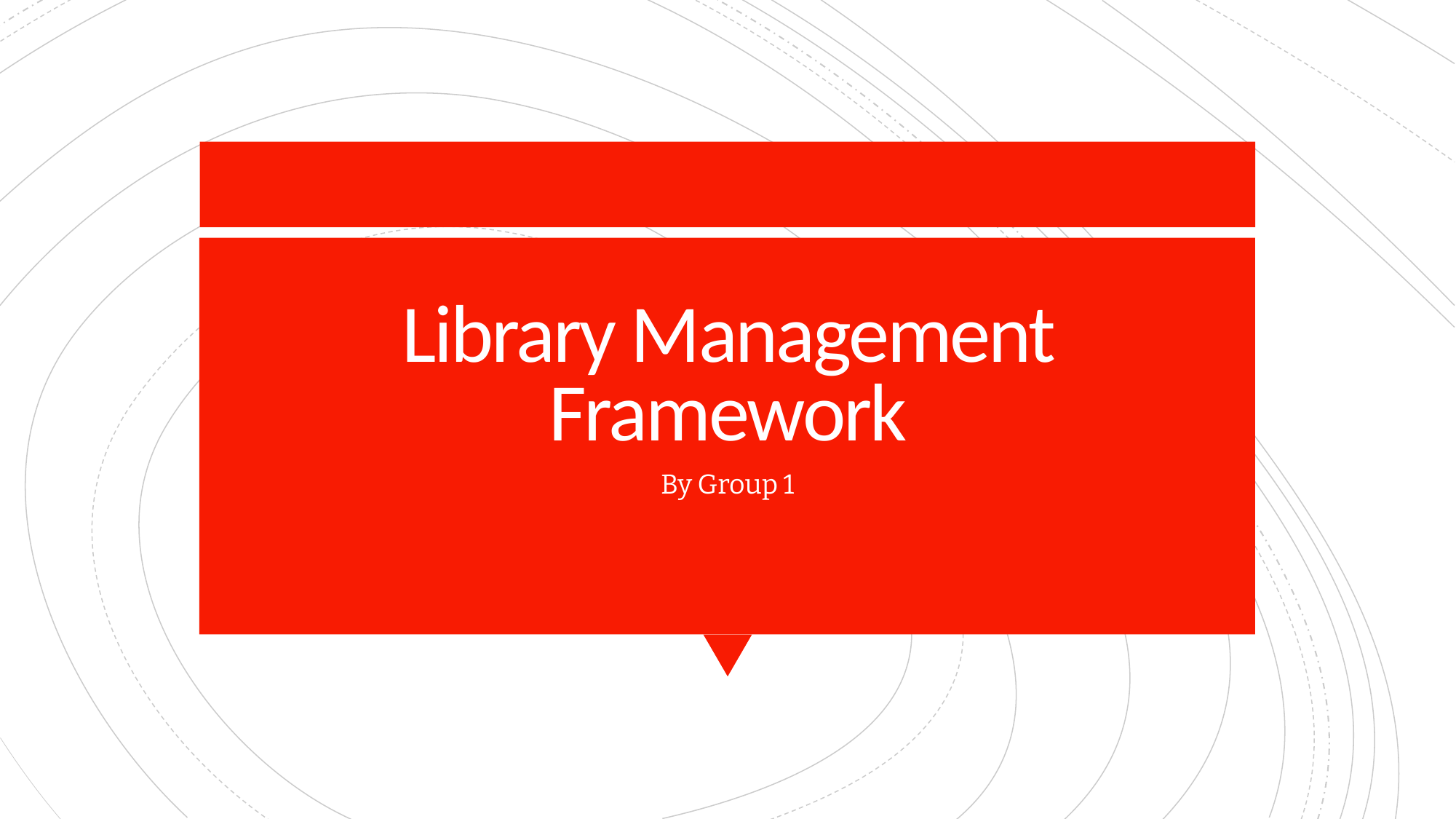

# Library Management Framework
By Group 1